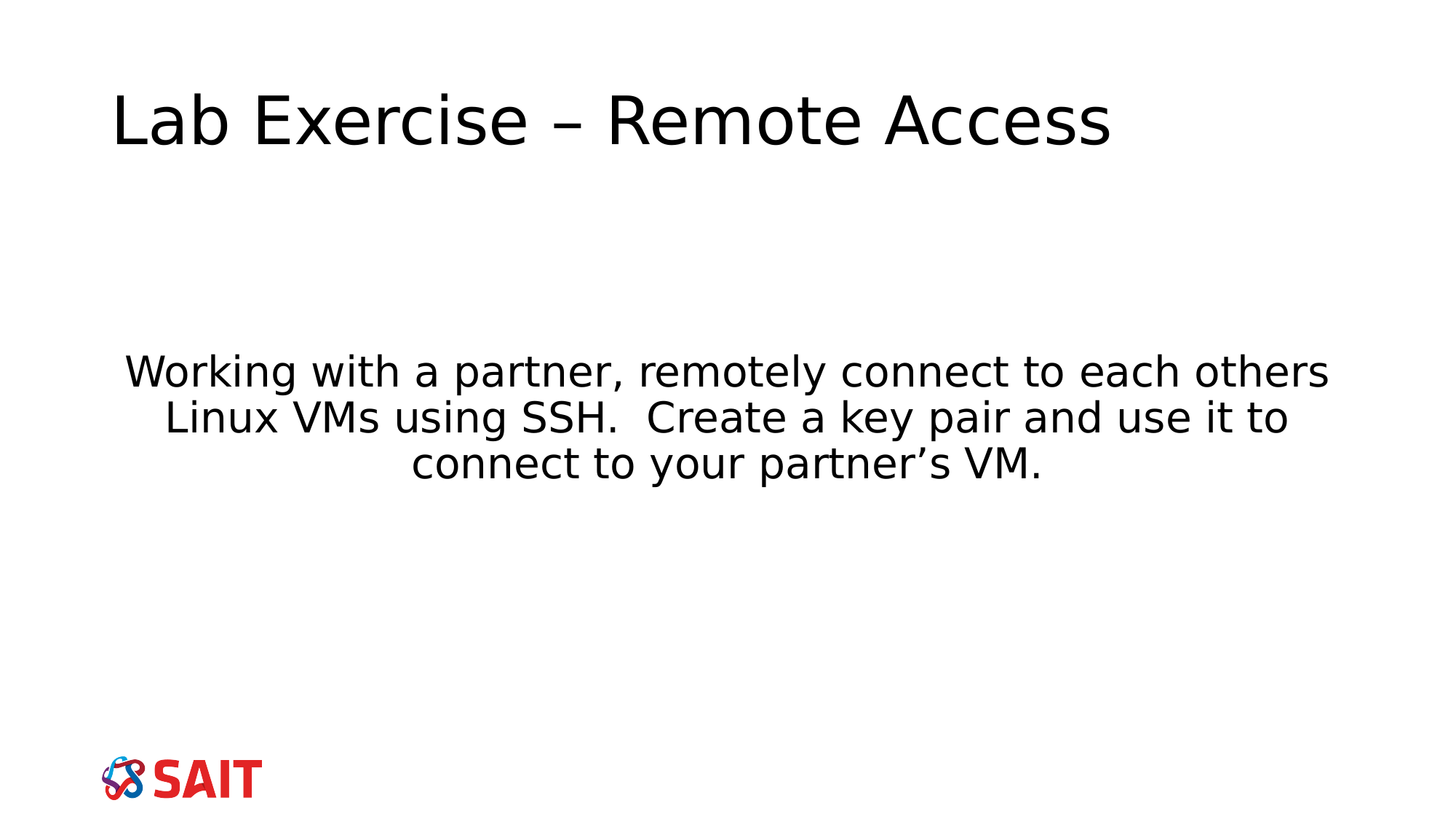

# Lab Exercise – Remote Access

Working with a partner, remotely connect to each others Linux VMs using SSH.  Create a key pair and use it to connect to your partner’s VM.